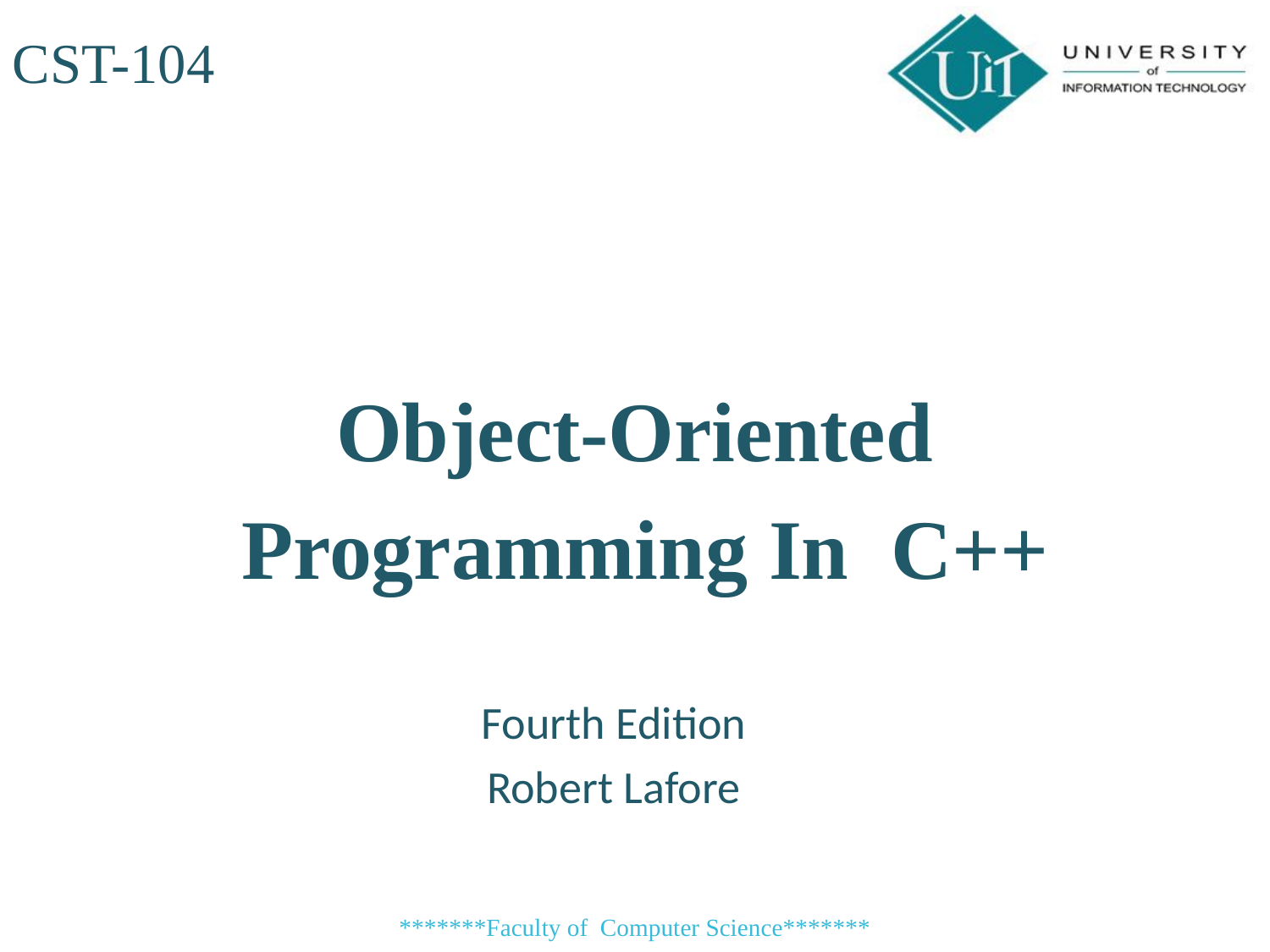

CST-104
Object-Oriented
 Programming In  C++
Fourth Edition
Robert Lafore
*******Faculty of  Computer Science*******